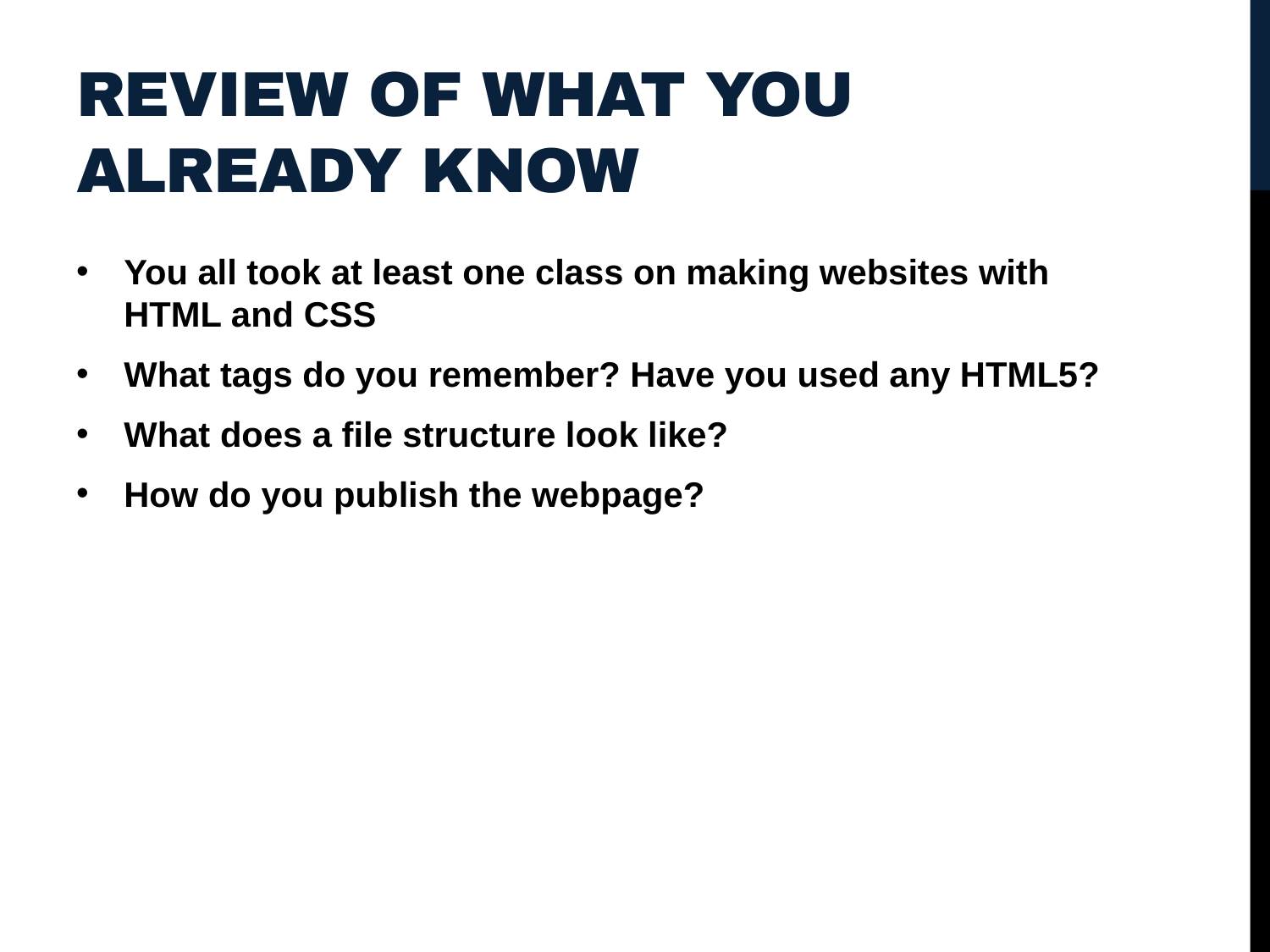

# Review of what you Already know
You all took at least one class on making websites with HTML and CSS
What tags do you remember? Have you used any HTML5?
What does a file structure look like?
How do you publish the webpage?